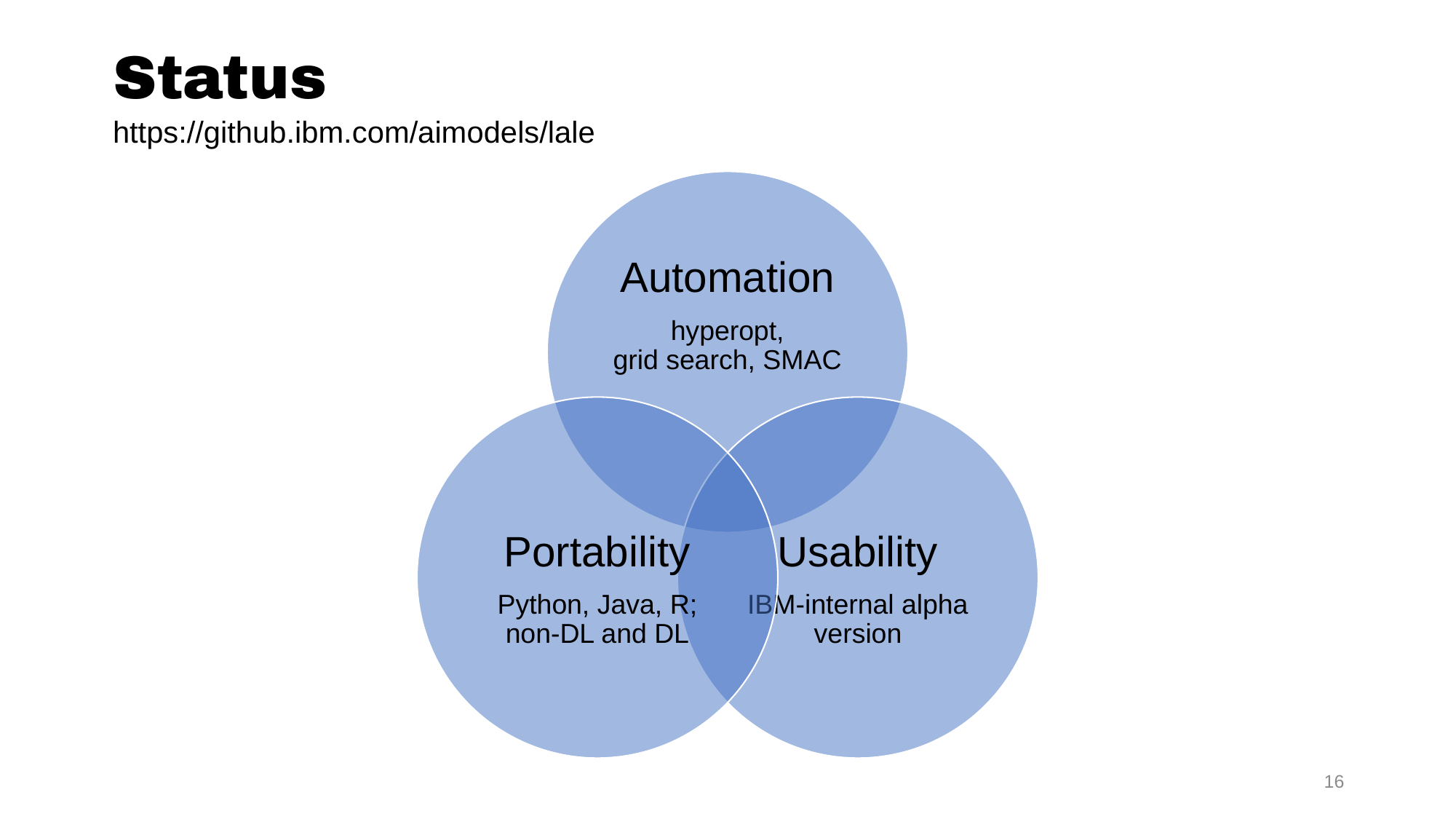

# Status
https://github.ibm.com/aimodels/lale
Automation
hyperopt,
grid search, SMAC
Usability
IBM-internal alpha version
Portability
Python, Java, R; non-DL and DL
16